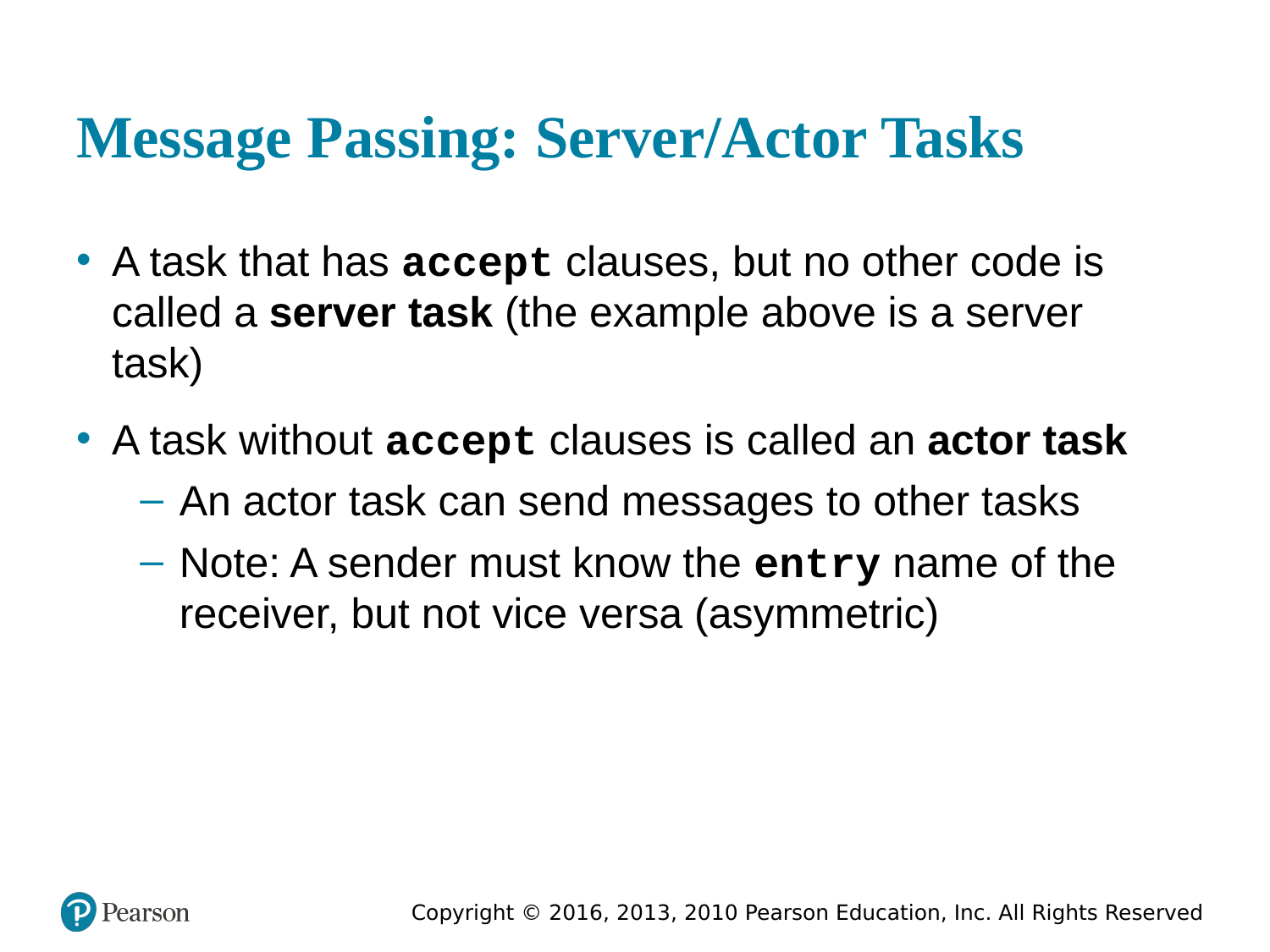

# Message Passing: Server/Actor Tasks
A task that has accept clauses, but no other code is called a server task (the example above is a server task)
A task without accept clauses is called an actor task
An actor task can send messages to other tasks
Note: A sender must know the entry name of the receiver, but not vice versa (asymmetric)